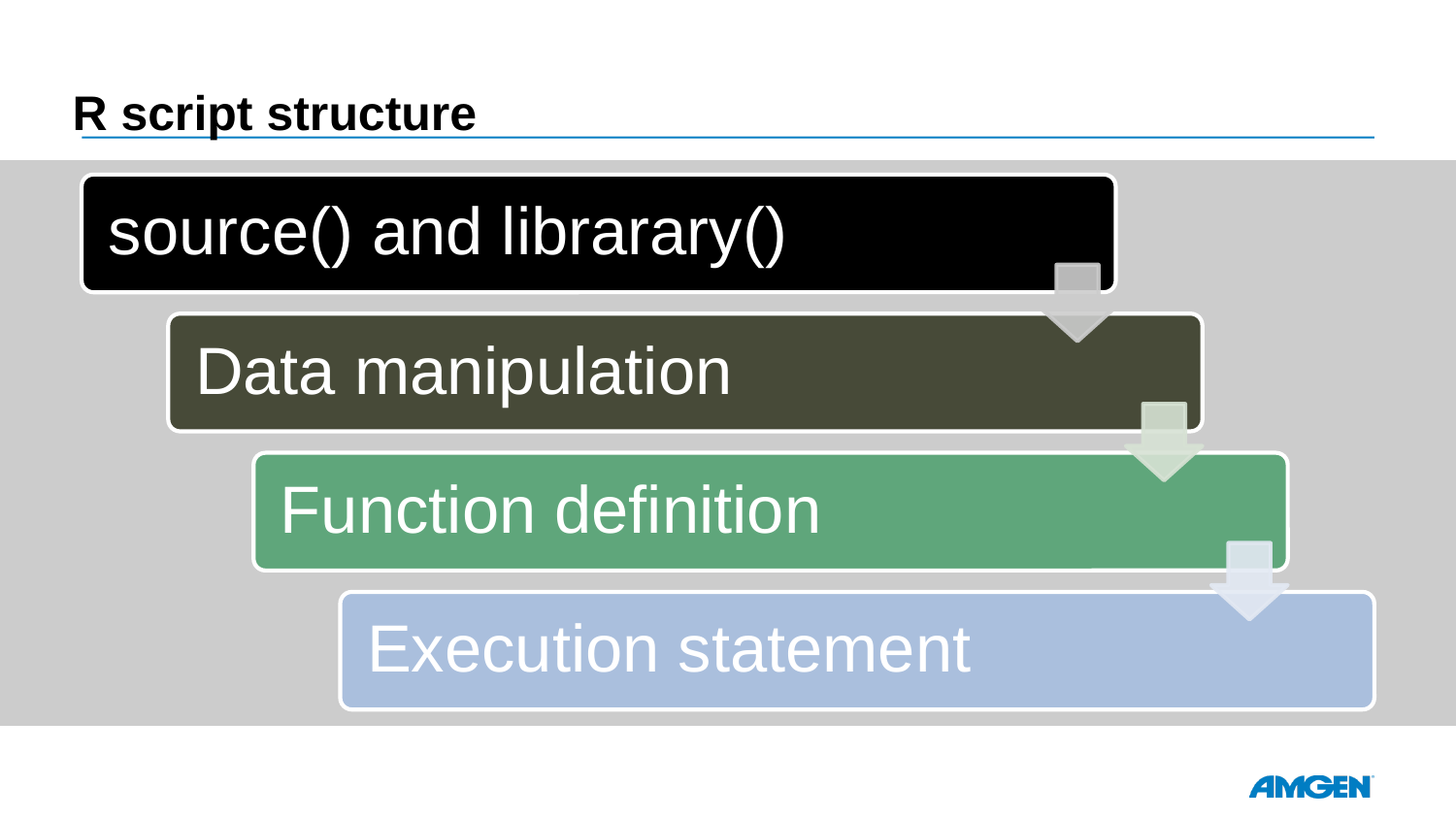

# R script structure
source() and librarary()
Data manipulation
Function definition
Execution statement